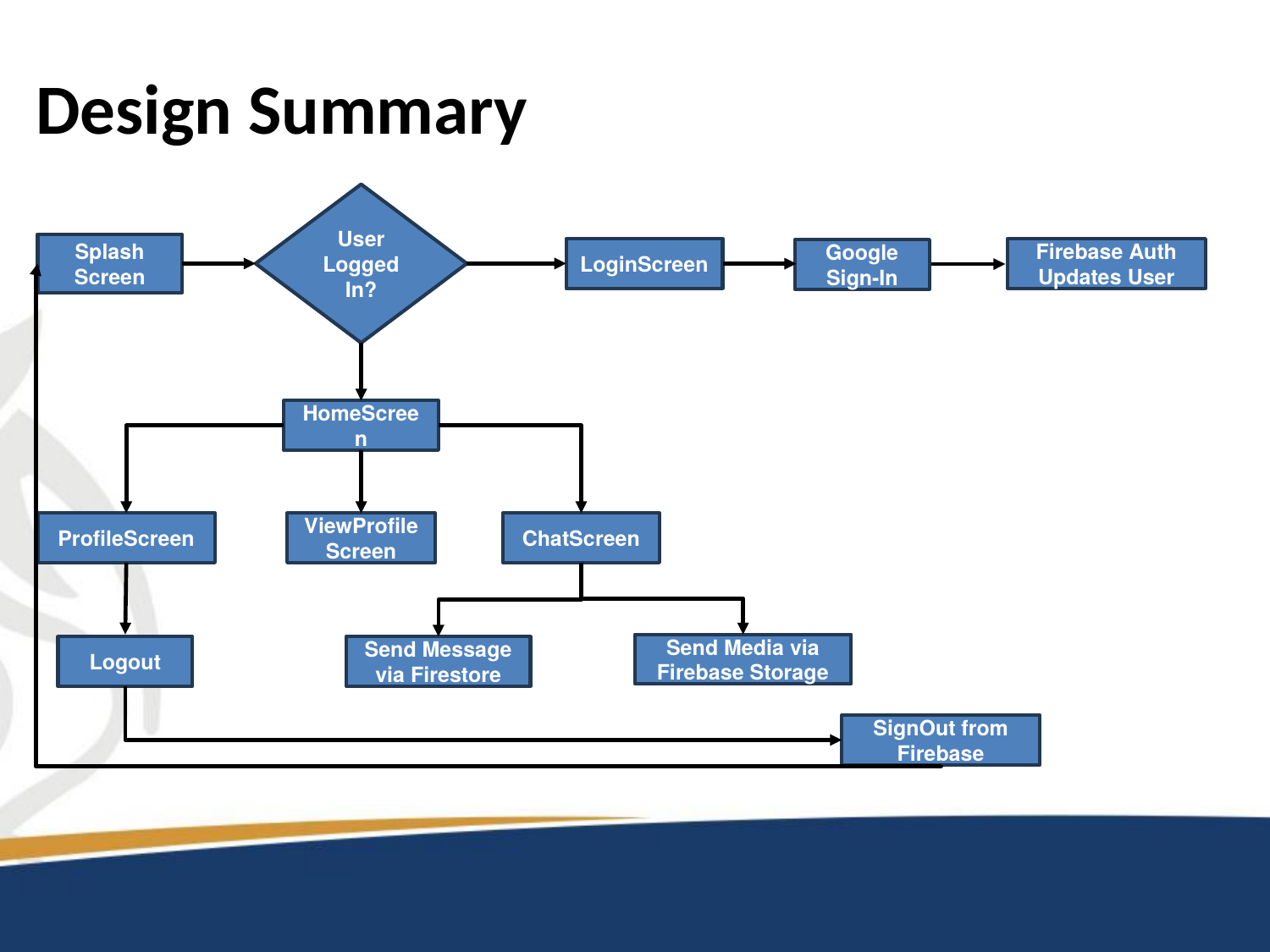

# Design Summary
User Logged In?
Splash
Screen
Firebase Auth Updates User
LoginScreen
Google Sign-In
HomeScreen
ViewProfileScreen
ProfileScreen
ChatScreen
Send Media via Firebase Storage
Logout
Send Message via Firestore
SignOut from Firebase